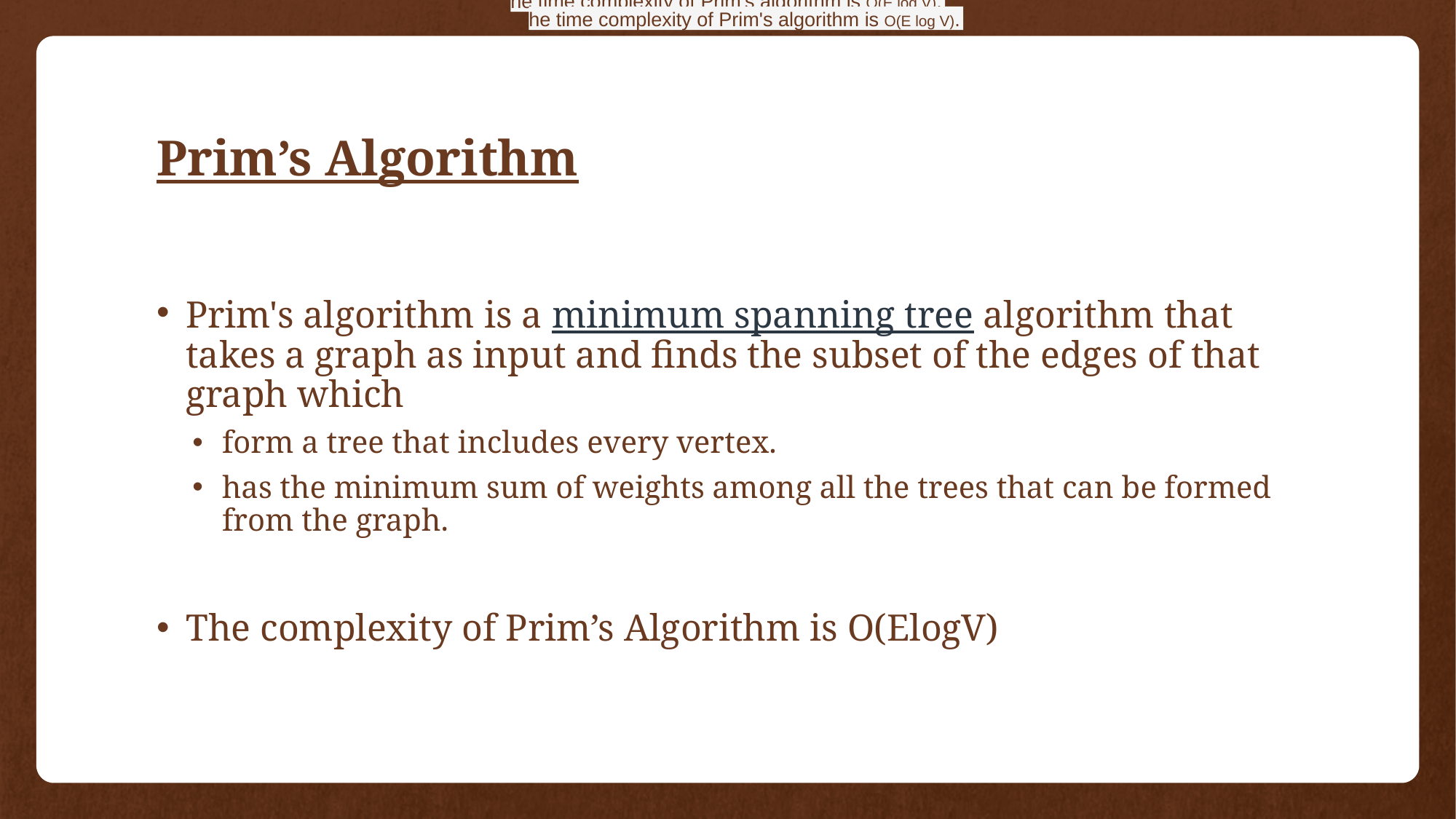

he time complexity of Prim's algorithm is O(E log V).
he time complexity of Prim's algorithm is O(E log V).
# Prim’s Algorithm

Prim's algorithm is a minimum spanning tree algorithm that takes a graph as input and finds the subset of the edges of that graph which
form a tree that includes every vertex.
has the minimum sum of weights among all the trees that can be formed from the graph.

The complexity of Prim’s Algorithm is O(ElogV)